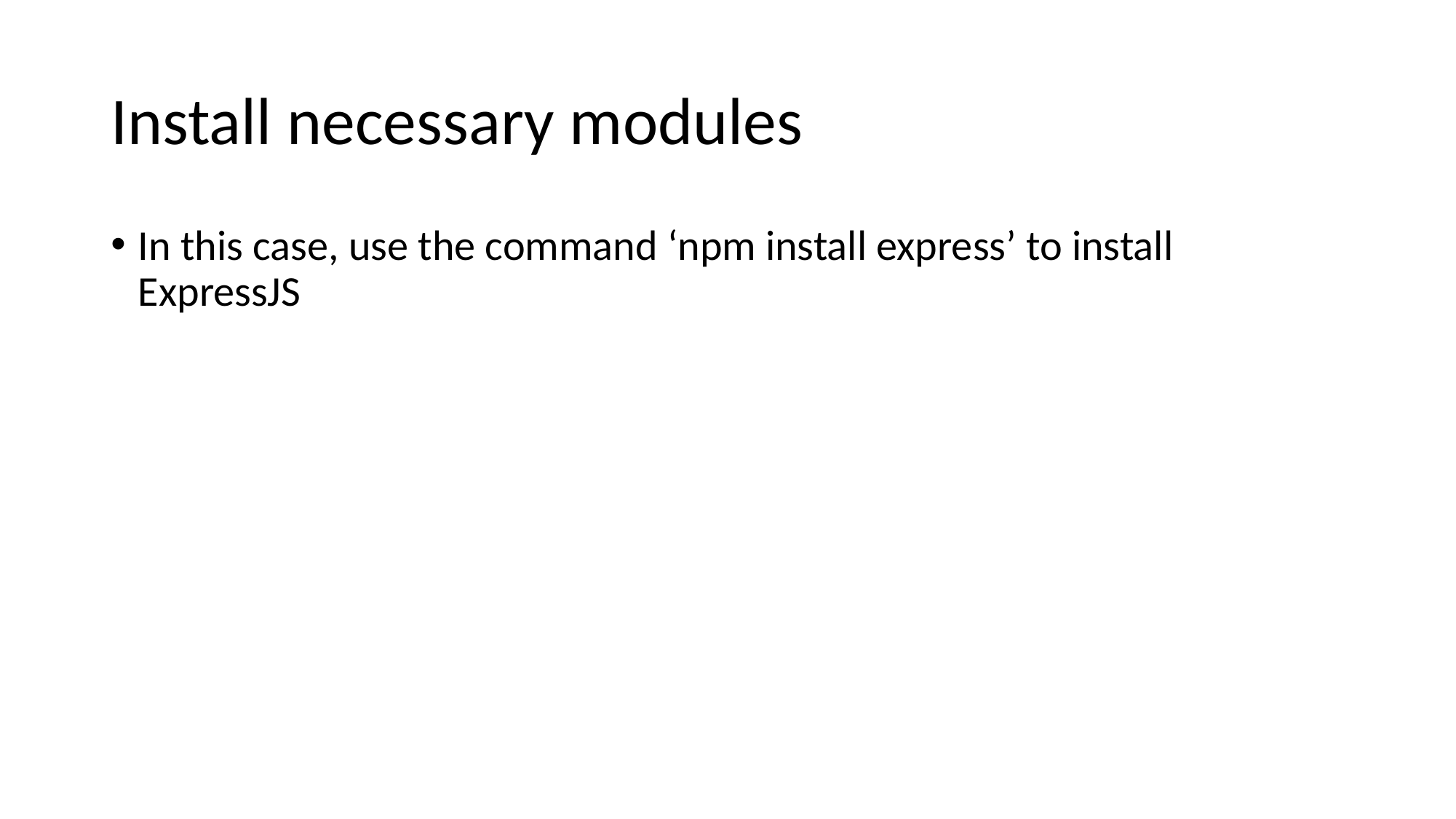

# Install necessary modules
In this case, use the command ‘npm install express’ to install ExpressJS